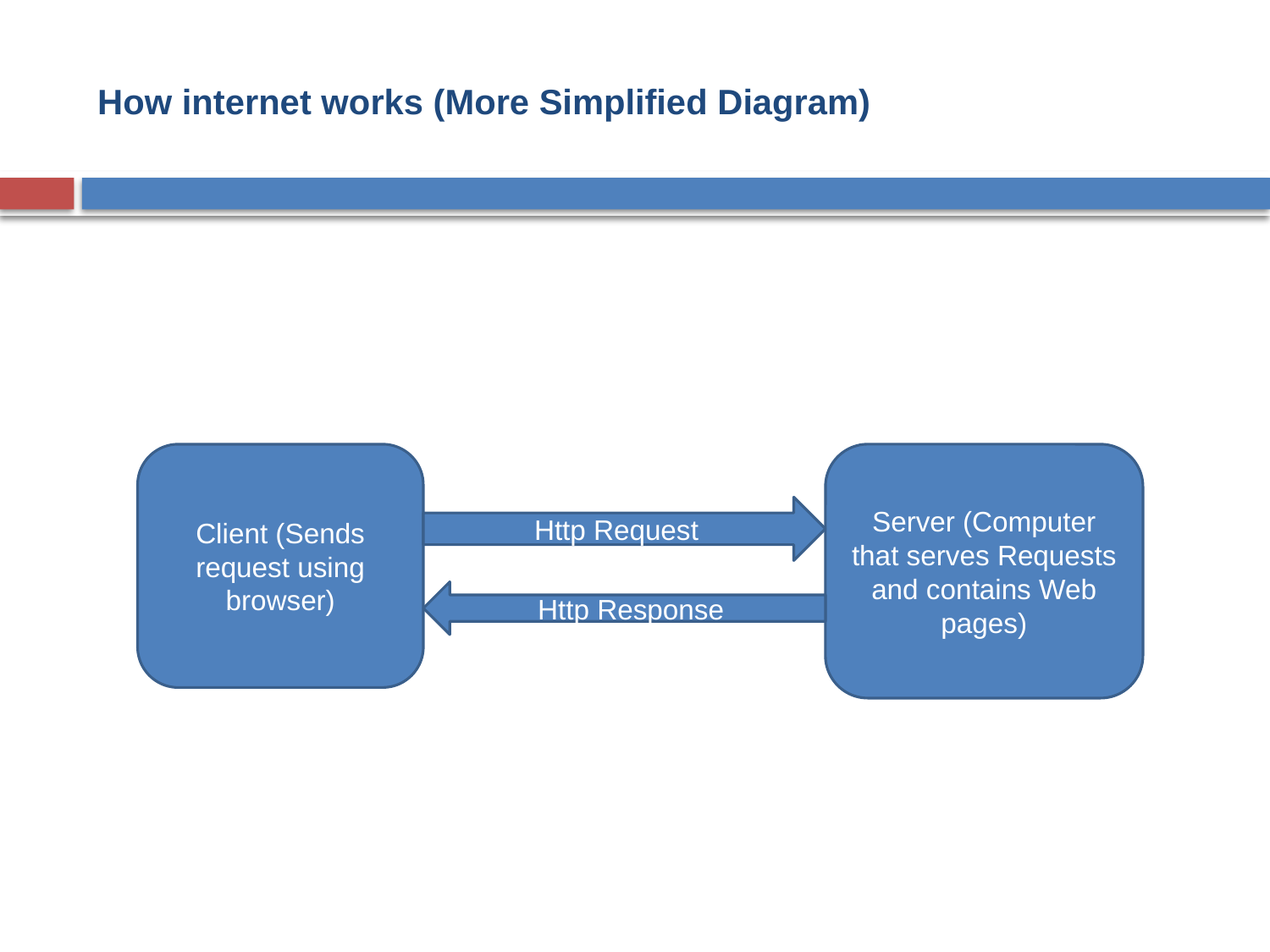

# How internet works (More Simplified Diagram)

Client (Sends request using browser)
Server (Computer that serves Requests and contains Web pages)
Http Request
Http Response